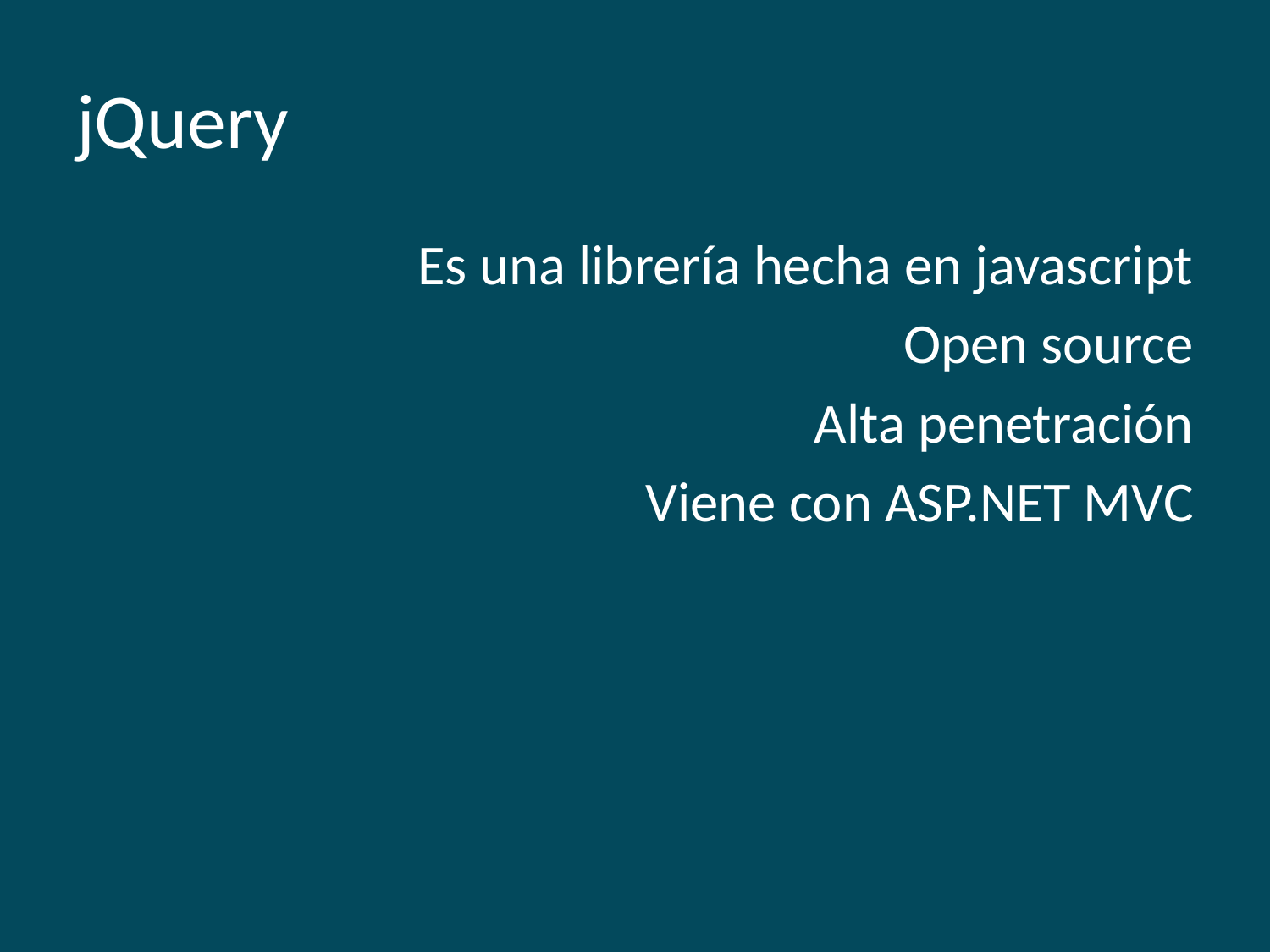

# jQuery
Es una librería hecha en javascript
Open source
Alta penetración
Viene con ASP.NET MVC